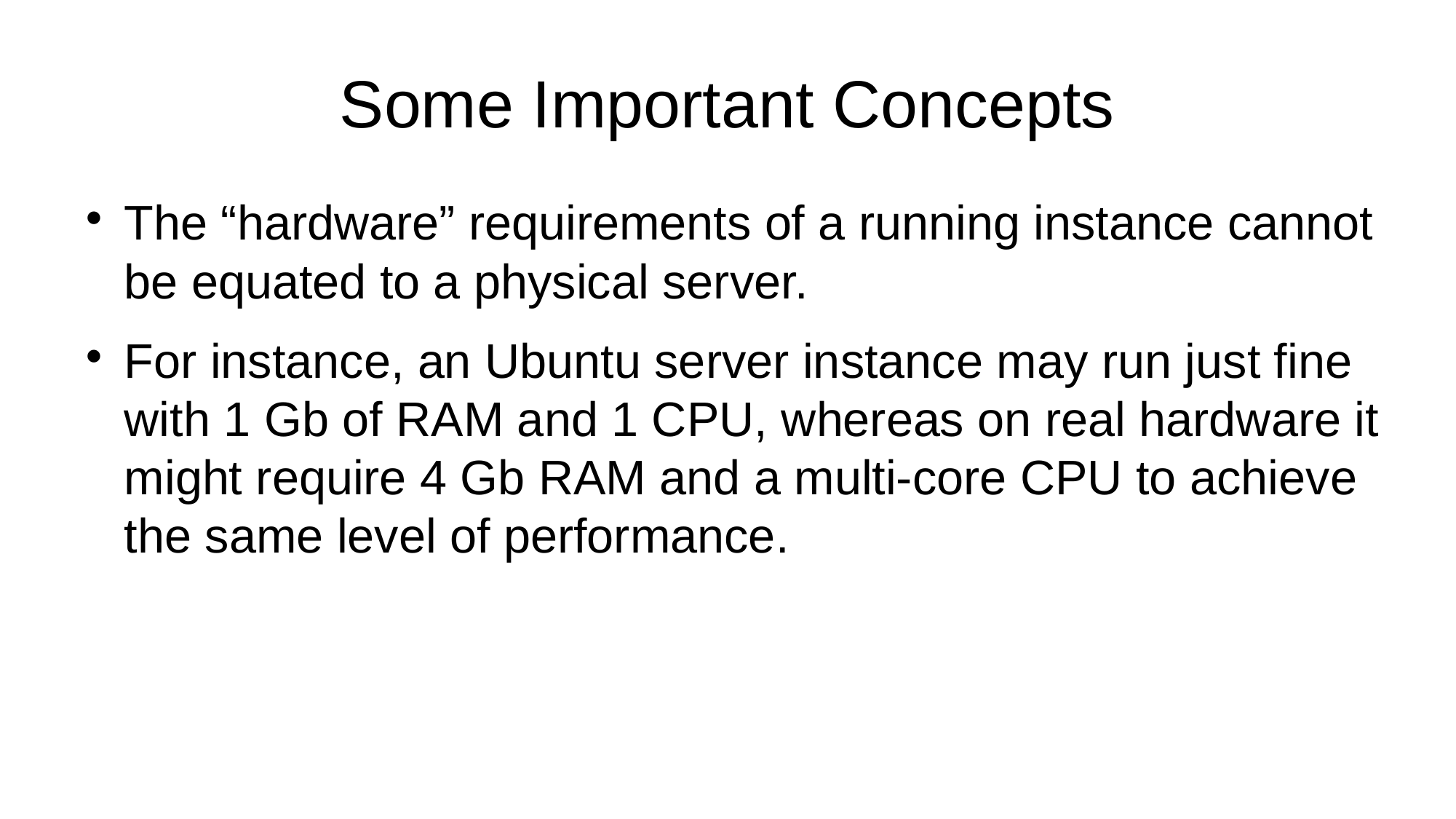

Some Important Concepts
The “hardware” requirements of a running instance cannot be equated to a physical server.
For instance, an Ubuntu server instance may run just fine with 1 Gb of RAM and 1 CPU, whereas on real hardware it might require 4 Gb RAM and a multi-core CPU to achieve the same level of performance.